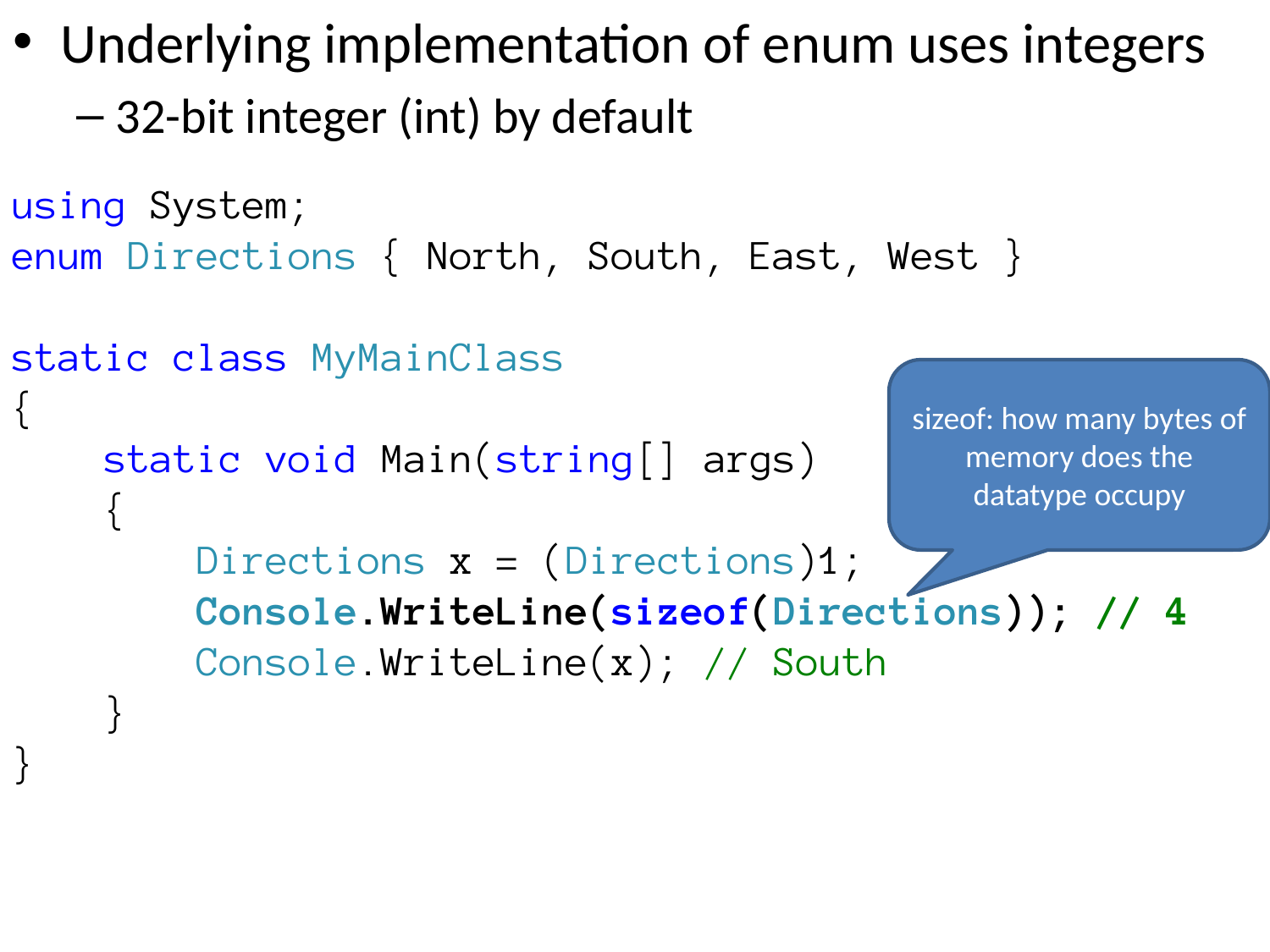

Underlying implementation of enum uses integers
32-bit integer (int) by default
using System;
enum Directions { North, South, East, West }

static class MyMainClass
{
    static void Main(string[] args)
    {
        Directions x = (Directions)1;
        Console.WriteLine(sizeof(Directions)); // 4
        Console.WriteLine(x); // South
    }
}

sizeof: how many bytes of memory does the datatype occupy